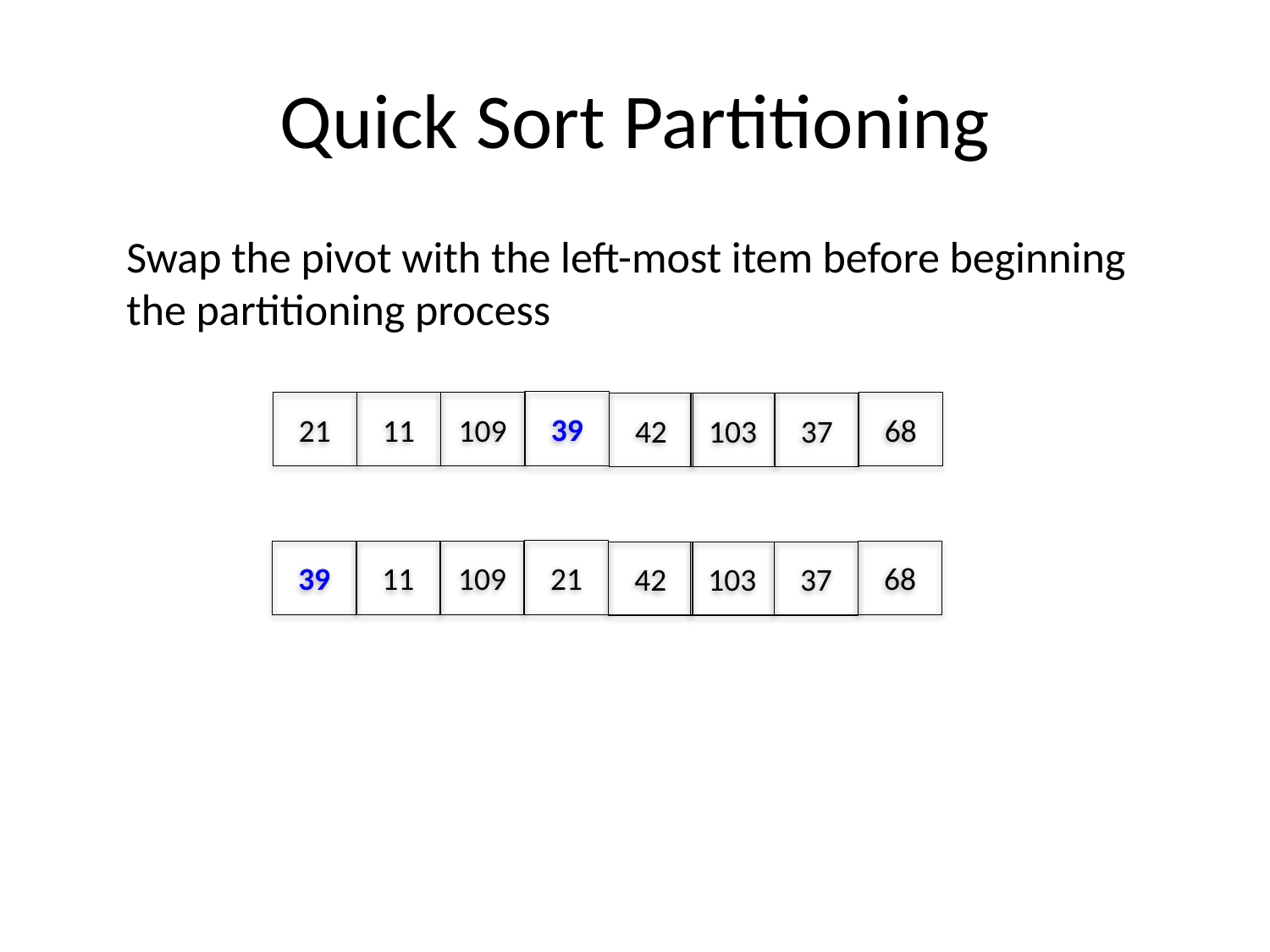

# Quick Sort Partitioning
Swap the pivot with the left-most item before beginning the partitioning process
39
21
11
109
68
42
103
37
21
39
11
109
68
42
103
37